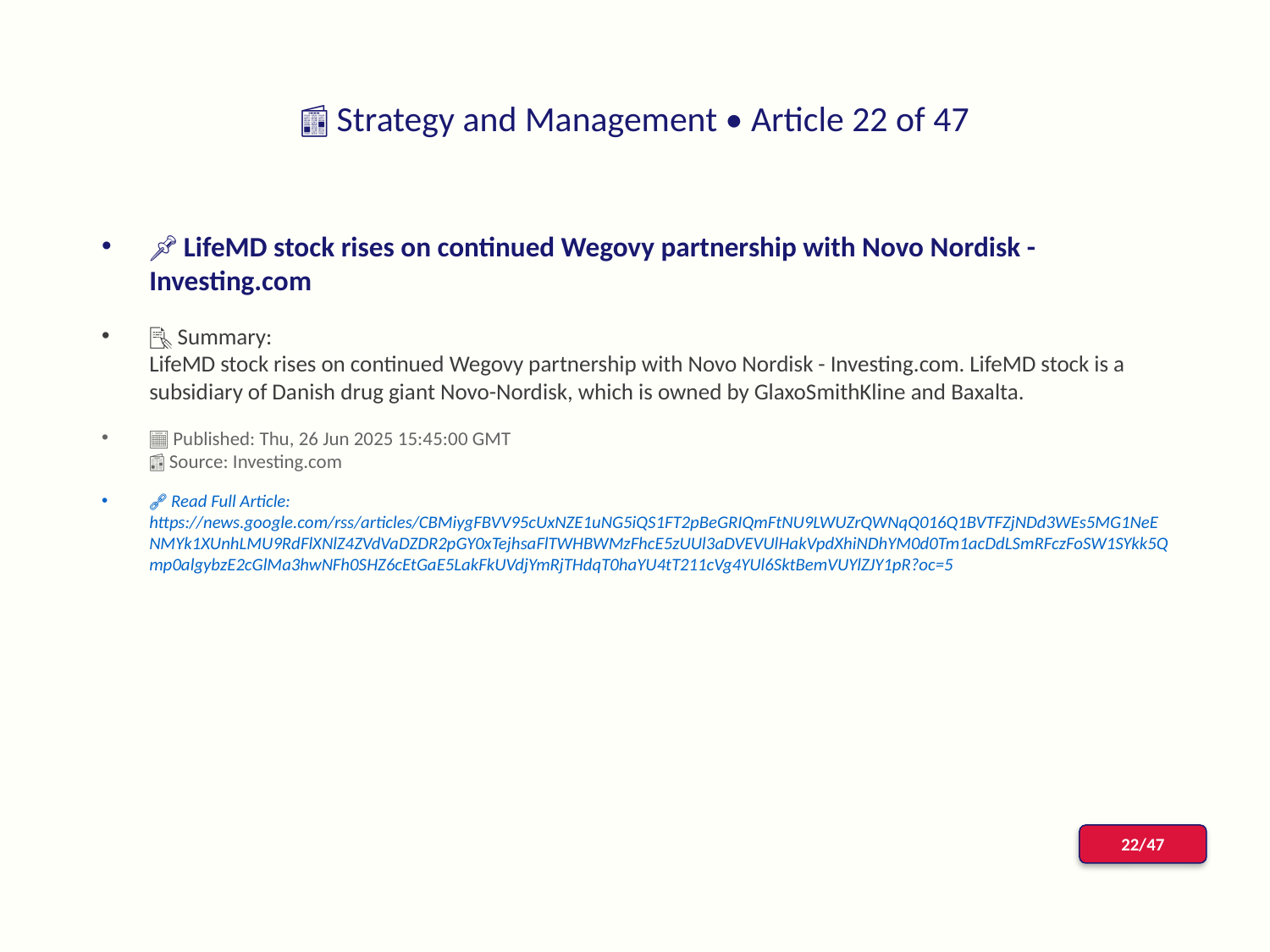

# 📰 Strategy and Management • Article 22 of 47
📌 LifeMD stock rises on continued Wegovy partnership with Novo Nordisk - Investing.com
📝 Summary:
LifeMD stock rises on continued Wegovy partnership with Novo Nordisk - Investing.com. LifeMD stock is a subsidiary of Danish drug giant Novo-Nordisk, which is owned by GlaxoSmithKline and Baxalta.
📅 Published: Thu, 26 Jun 2025 15:45:00 GMT
📰 Source: Investing.com
🔗 Read Full Article: https://news.google.com/rss/articles/CBMiygFBVV95cUxNZE1uNG5iQS1FT2pBeGRIQmFtNU9LWUZrQWNqQ016Q1BVTFZjNDd3WEs5MG1NeENMYk1XUnhLMU9RdFlXNlZ4ZVdVaDZDR2pGY0xTejhsaFlTWHBWMzFhcE5zUUl3aDVEVUlHakVpdXhiNDhYM0d0Tm1acDdLSmRFczFoSW1SYkk5Qmp0algybzE2cGlMa3hwNFh0SHZ6cEtGaE5LakFkUVdjYmRjTHdqT0haYU4tT211cVg4YUl6SktBemVUYlZJY1pR?oc=5
22/47